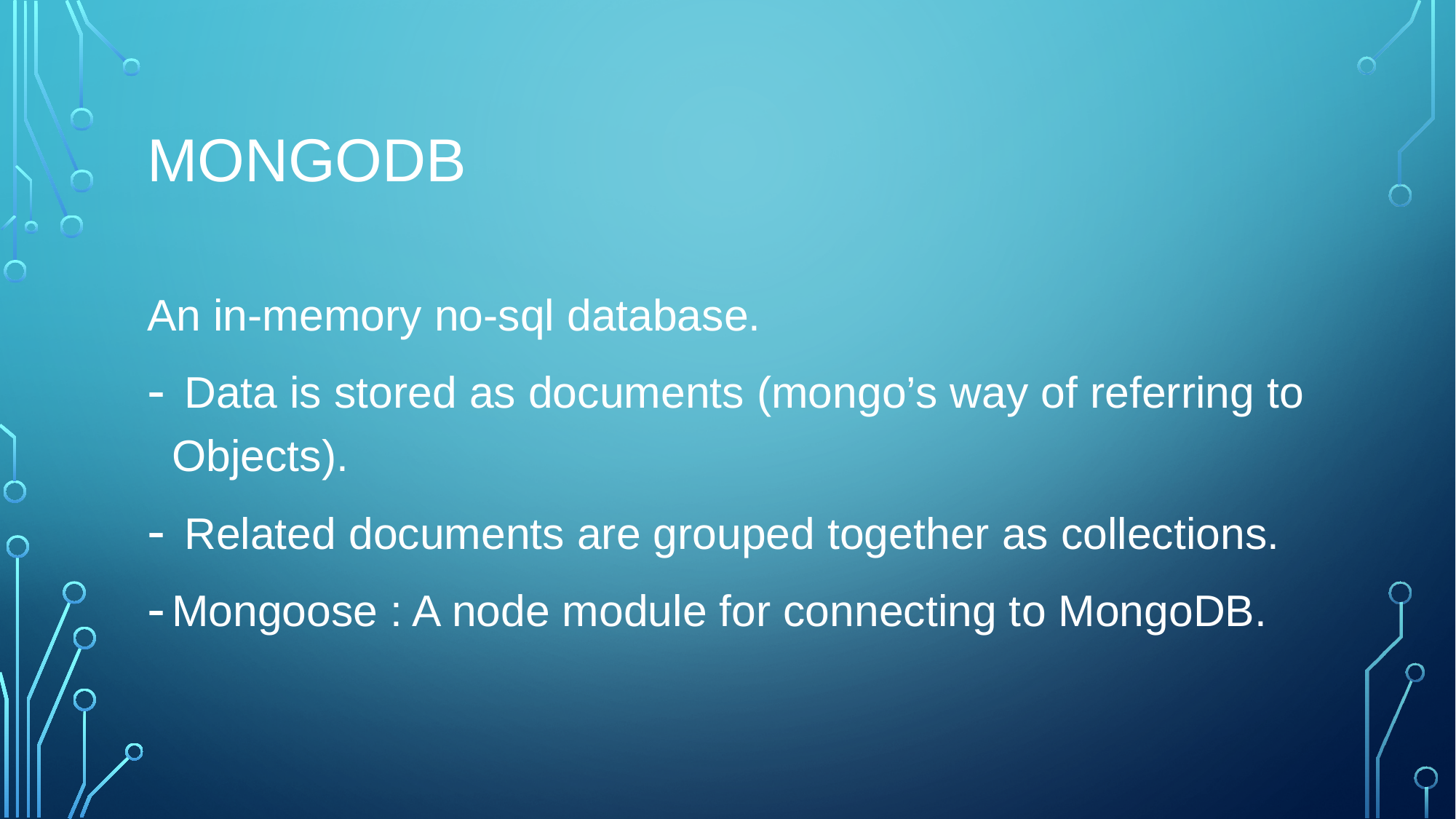

# Mongodb
An in-memory no-sql database.
 Data is stored as documents (mongo’s way of referring to Objects).
 Related documents are grouped together as collections.
Mongoose : A node module for connecting to MongoDB.